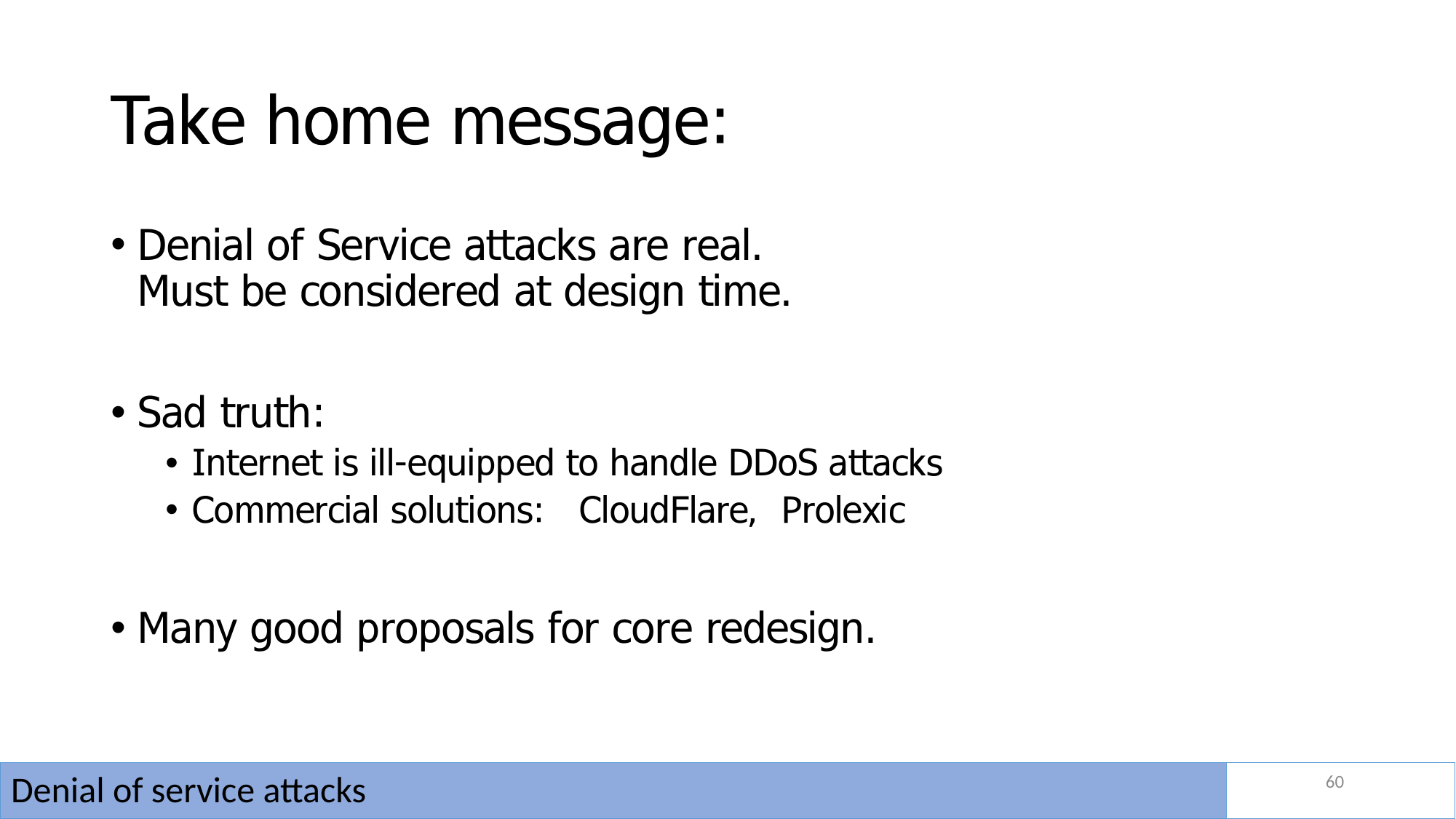

# Take home message:
Denial of Service attacks are real.
Must be considered at design time.

Sad truth:
Internet is ill-equipped to handle DDoS attacks
Commercial solutions:   CloudFlare,  Prolexic

Many good proposals for core redesign.

60
Denial of service attacks